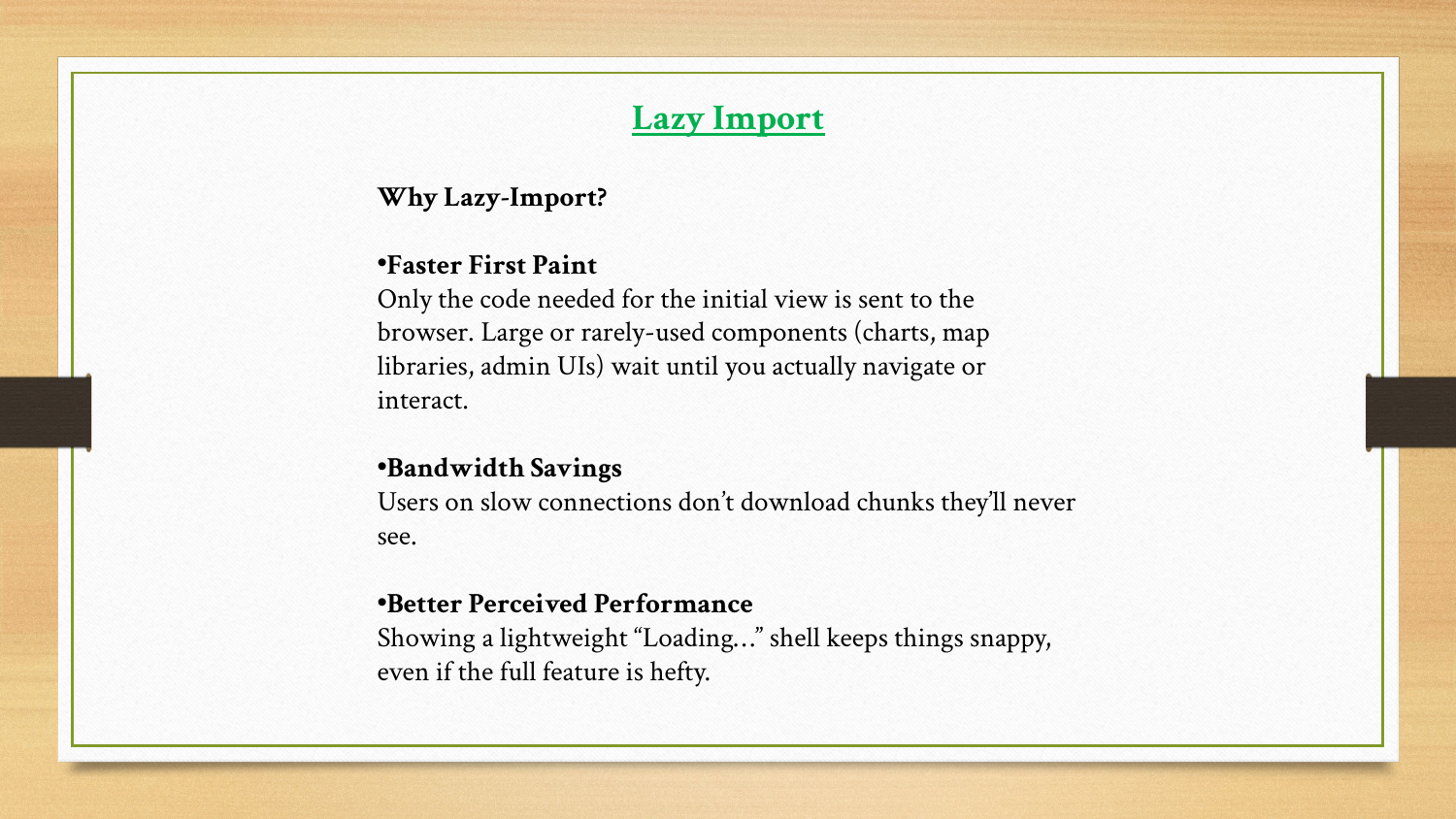

Lazy Import
Why Lazy-Import?

Faster First Paint
Only the code needed for the initial view is sent to the browser. Large or rarely-used components (charts, map libraries, admin UIs) wait until you actually navigate or interact.

Bandwidth Savings
Users on slow connections don’t download chunks they’ll never see.

Better Perceived Performance
Showing a lightweight “Loading…” shell keeps things snappy, even if the full feature is hefty.